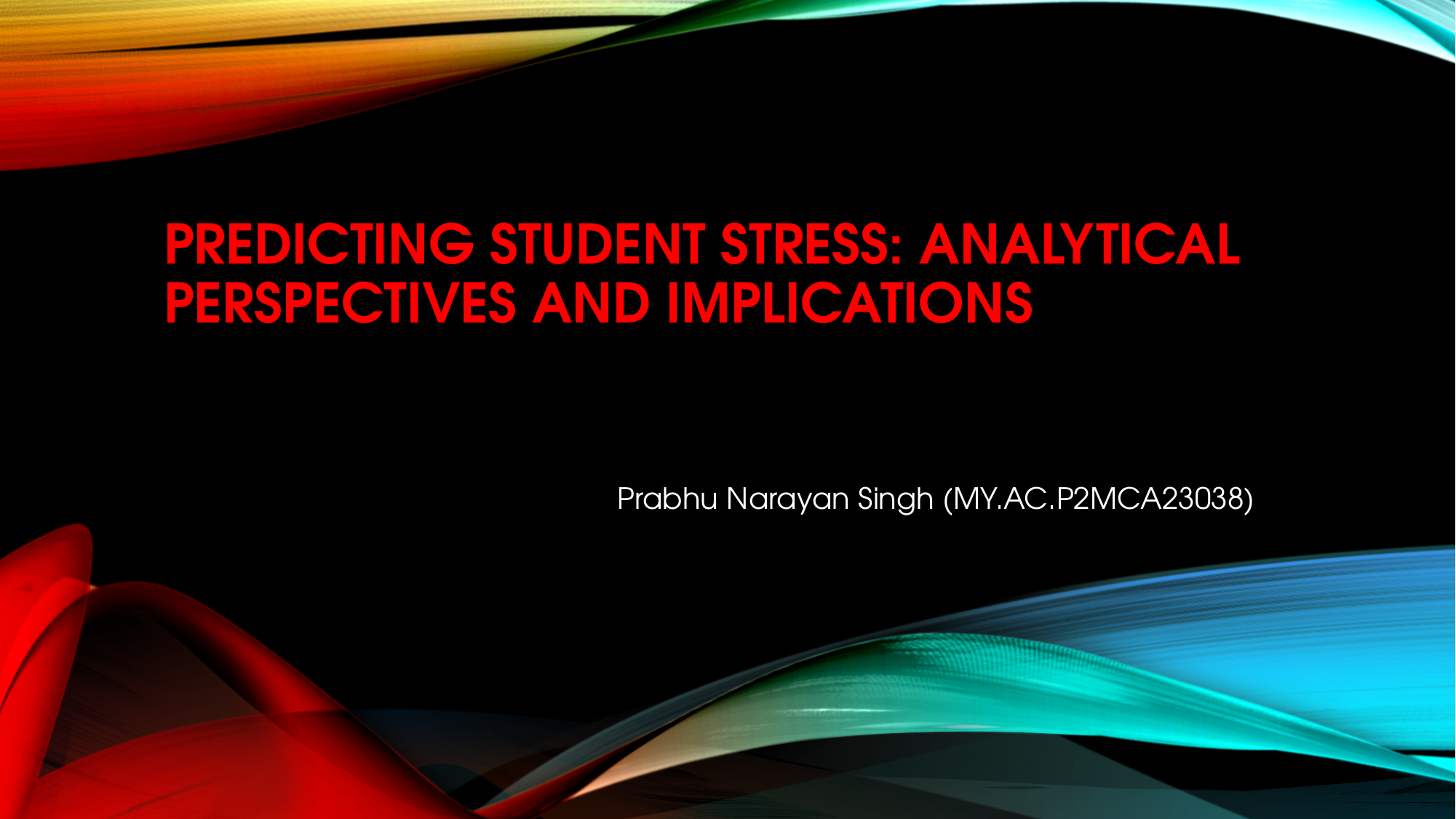

# Predicting Student Stress: Analytical Perspectives and Implications

Prabhu Narayan Singh (MY.AC.P2MCA23038)